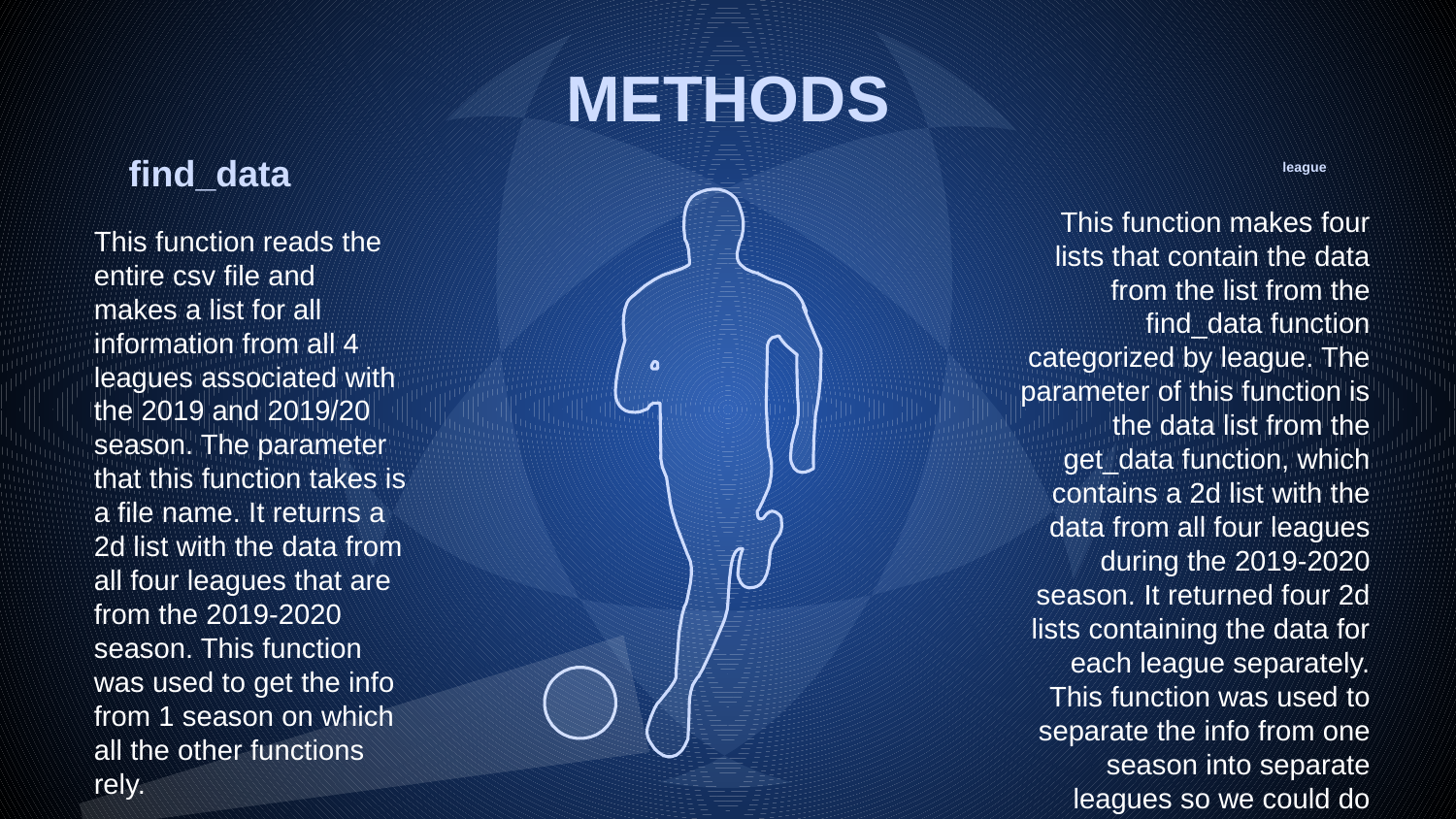

# METHODS

league
find_data

This function makes four lists that contain the data from the list from the find_data function categorized by league. The parameter of this function is the data list from the get_data function, which contains a 2d list with the data from all four leagues during the 2019-2020 season. It returned four 2d lists containing the data for each league separately. This function was used to separate the info from one season into separate leagues so we could do calculations with the data from each individual league.

This function reads the entire csv file and makes a list for all information from all 4 leagues associated with the 2019 and 2019/20 season. The parameter that this function takes is a file name. It returns a 2d list with the data from all four leagues that are from the 2019-2020 season. This function was used to get the info from 1 season on which all the other functions rely.